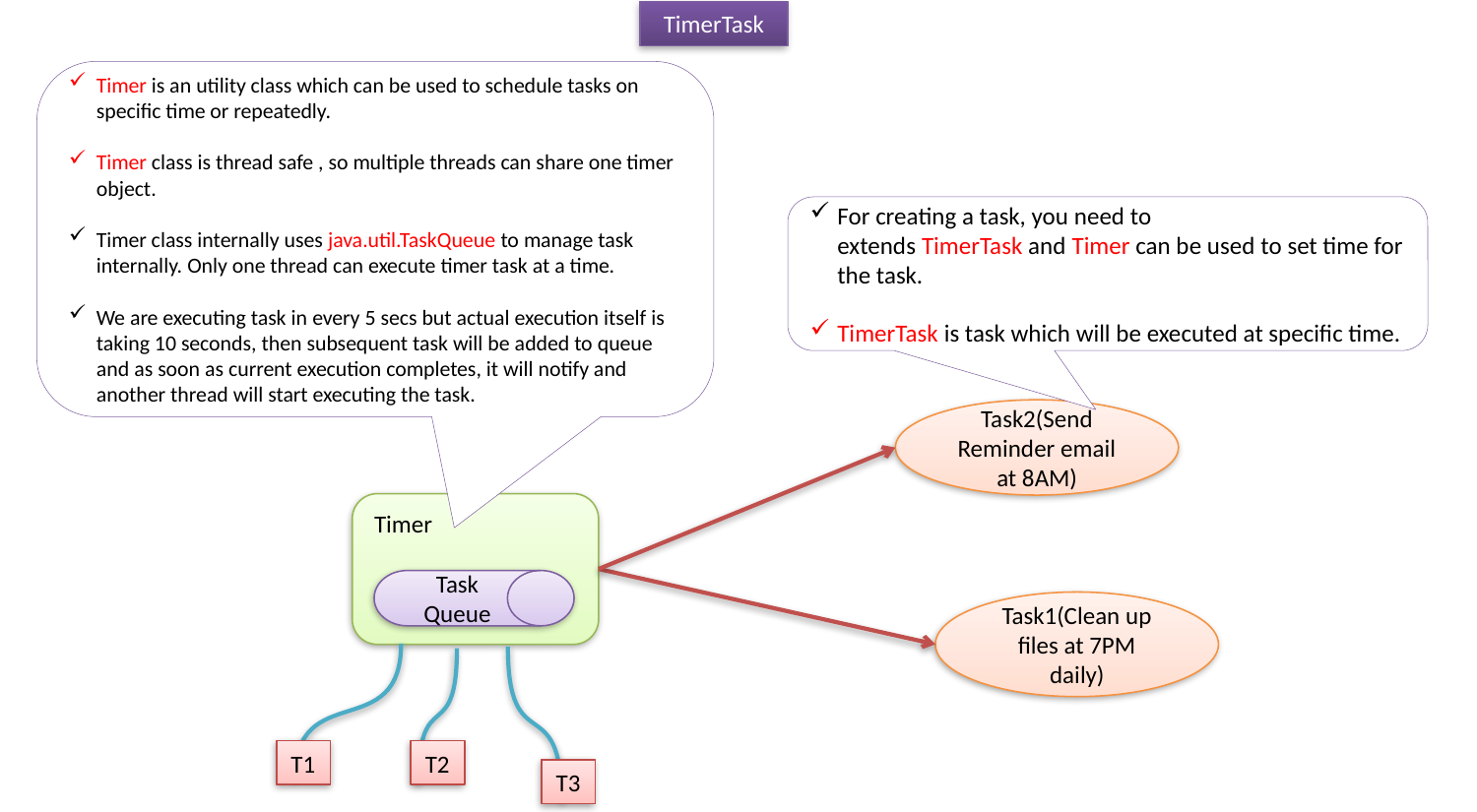

TimerTask
Timer is an utility class which can be used to schedule tasks on specific time or repeatedly.

Timer class is thread safe , so multiple threads can share one timer object.

Timer class internally uses java.util.TaskQueue to manage task internally. Only one thread can execute timer task at a time.

We are executing task in every 5 secs but actual execution itself is taking 10 seconds, then subsequent task will be added to queue and as soon as current execution completes, it will notify and another thread will start executing the task.
For creating a task, you need to extends TimerTask and Timer can be used to set time for the task.

TimerTask is task which will be executed at specific time.
Task2(Send Reminder email at 8AM)
Timer
Task Queue

Task1(Clean up files at 7PM daily)

T1
T2
T3